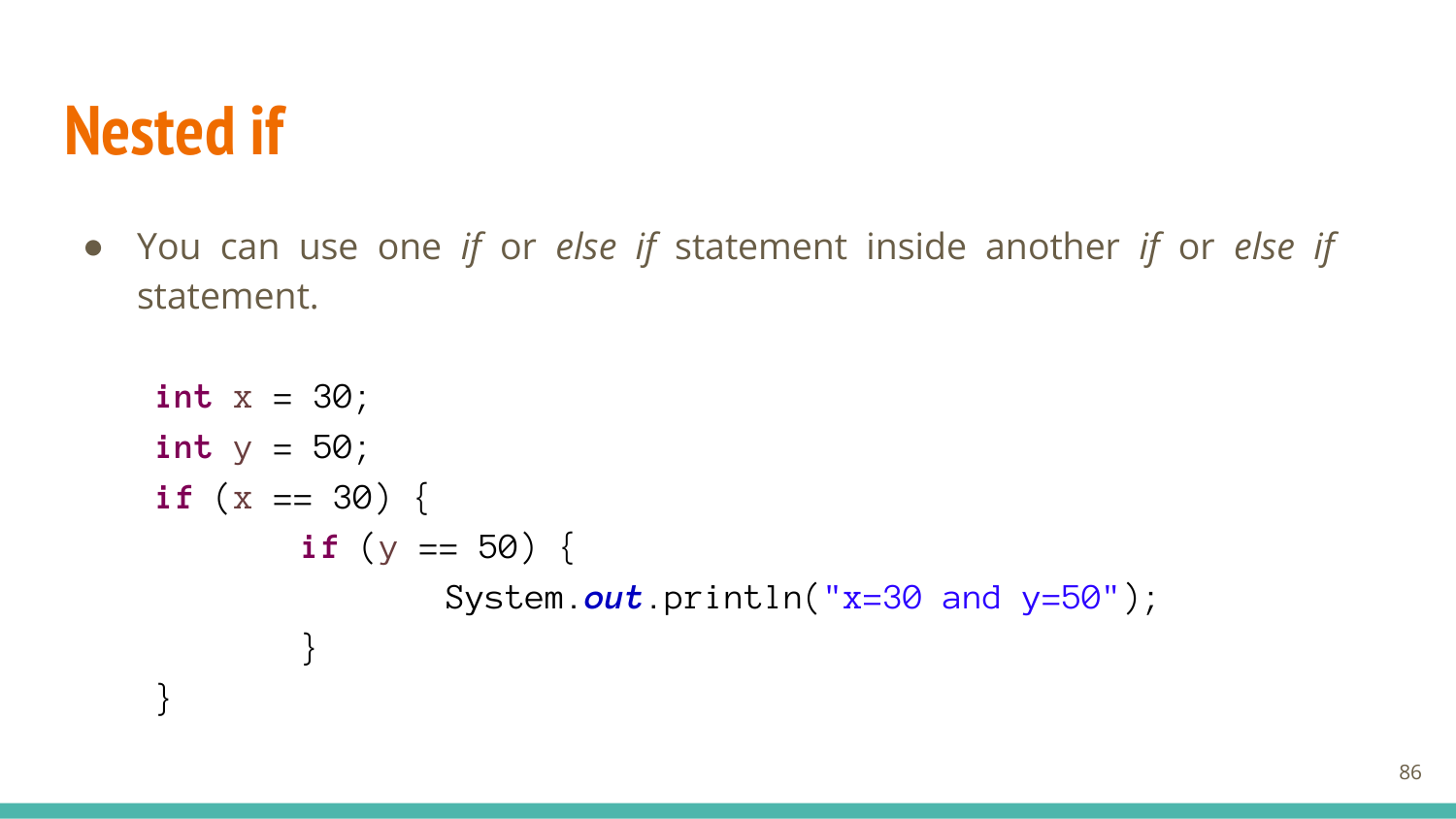

# Nested if
You can use one if or else if statement inside another if or else if statement.
int x = 30;
int y = 50;
if (x == 30) {
	if (y == 50) {
		System.out.println("x=30 and y=50");
	}
}

86